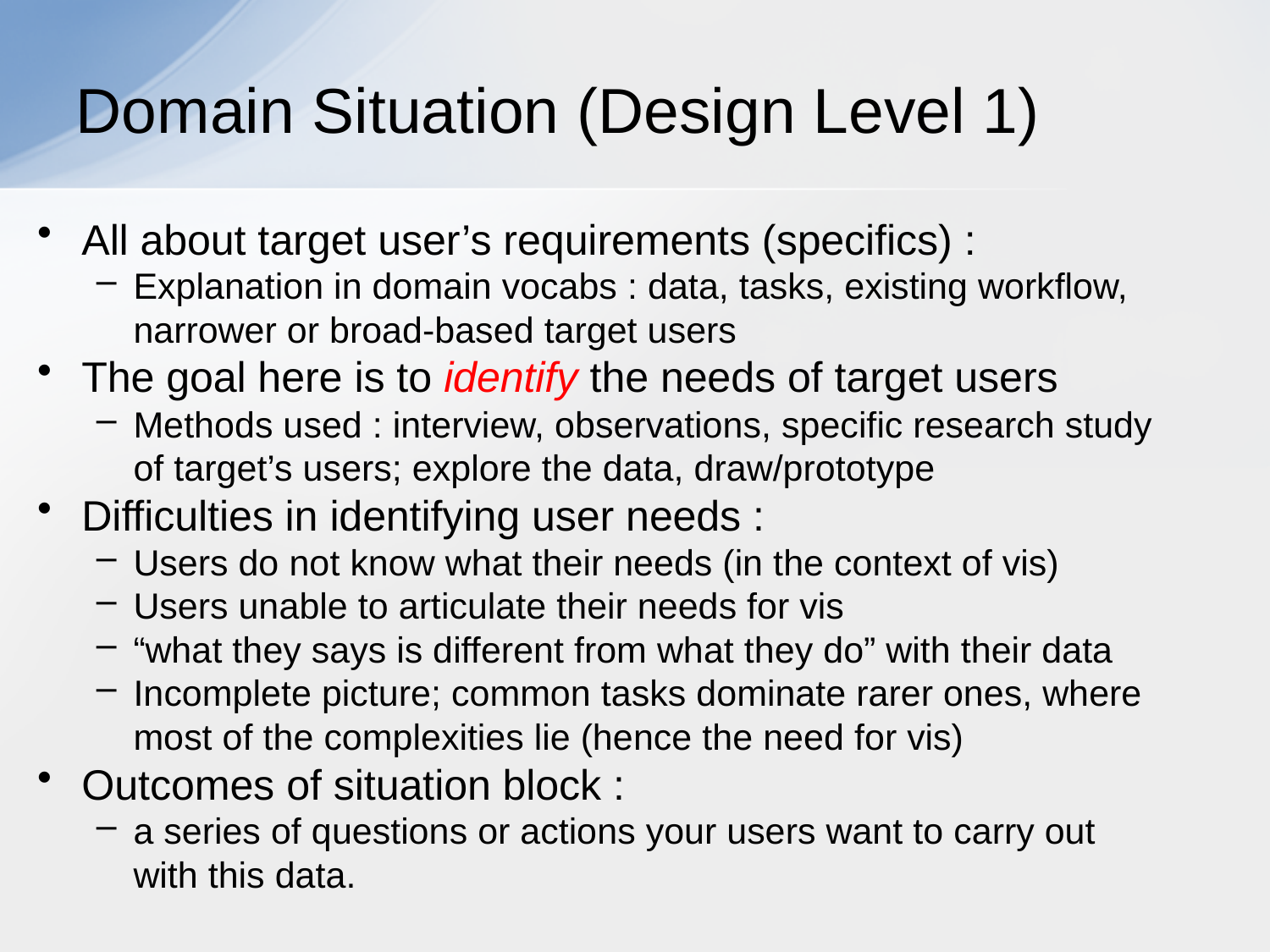

# Domain Situation (Design Level 1)
All about target user’s requirements (specifics) :
Explanation in domain vocabs : data, tasks, existing workflow, narrower or broad-based target users
The goal here is to identify the needs of target users
Methods used : interview, observations, specific research study of target’s users; explore the data, draw/prototype
Difficulties in identifying user needs :
Users do not know what their needs (in the context of vis)
Users unable to articulate their needs for vis
“what they says is different from what they do” with their data
Incomplete picture; common tasks dominate rarer ones, where most of the complexities lie (hence the need for vis)
Outcomes of situation block :
a series of questions or actions your users want to carry out with this data.